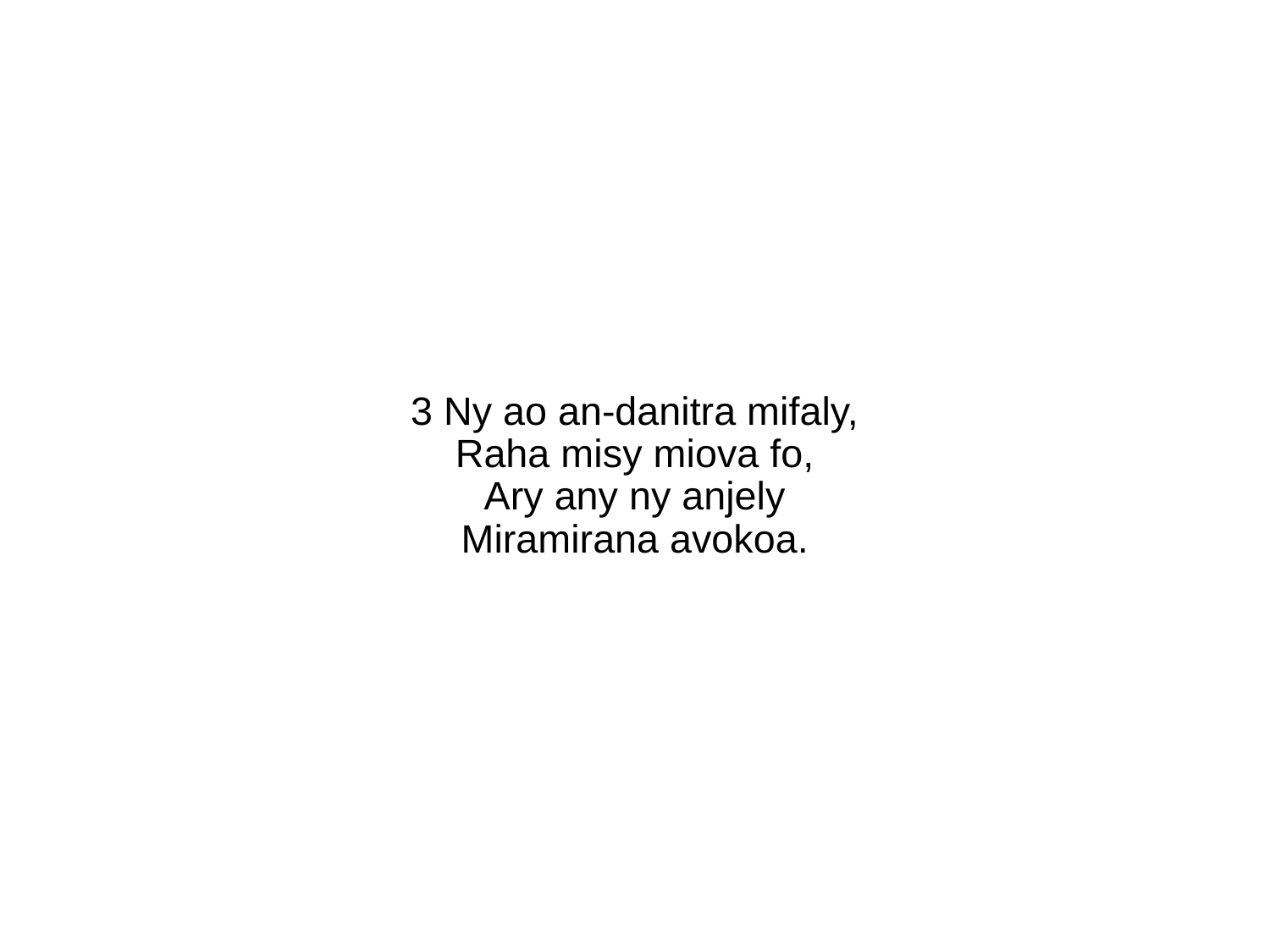

3 Ny ao an-danitra mifaly,
Raha misy miova fo,
Ary any ny anjely
Miramirana avokoa.